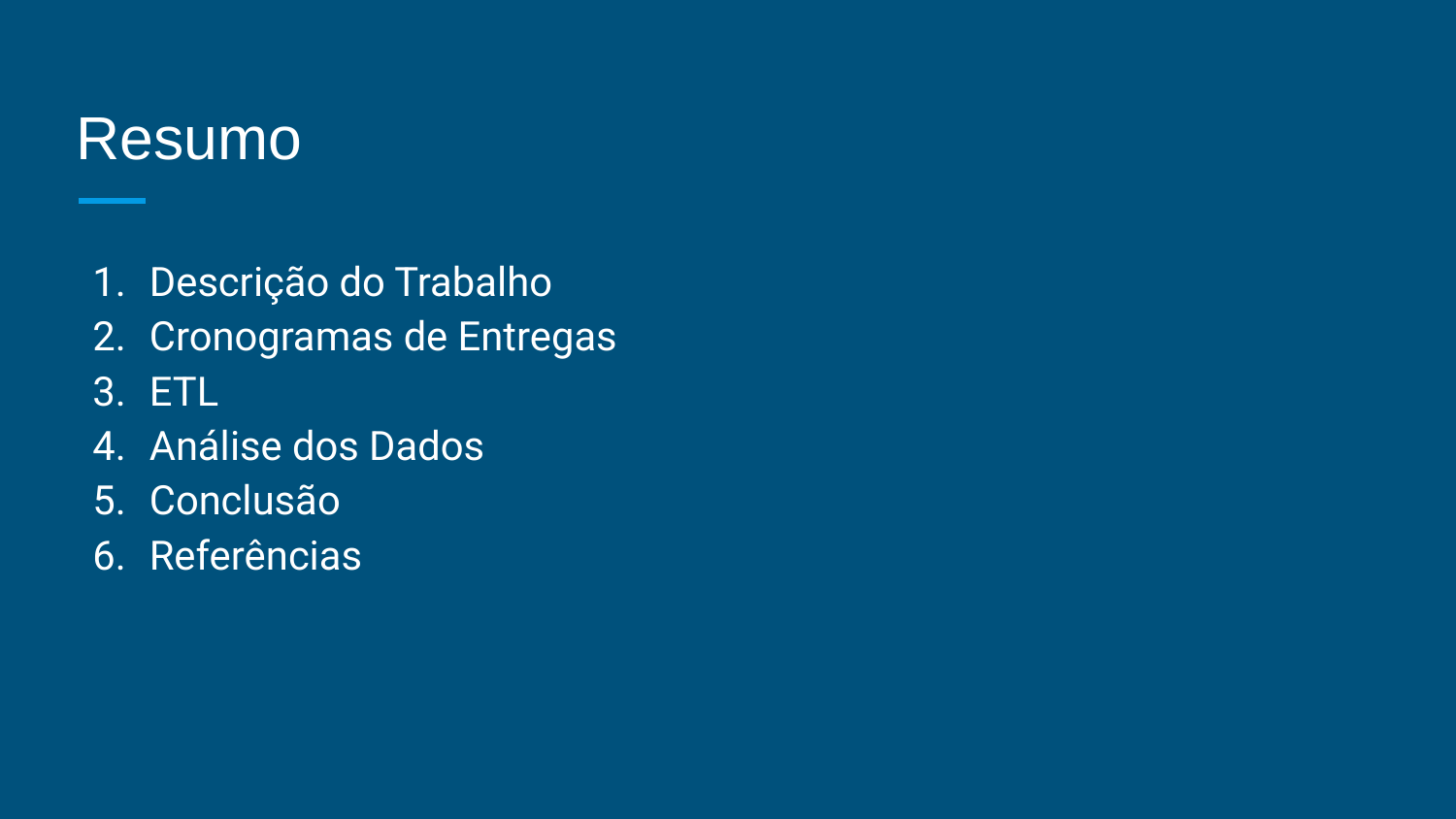

# Resumo
Descrição do Trabalho
Cronogramas de Entregas
ETL
Análise dos Dados
Conclusão
Referências